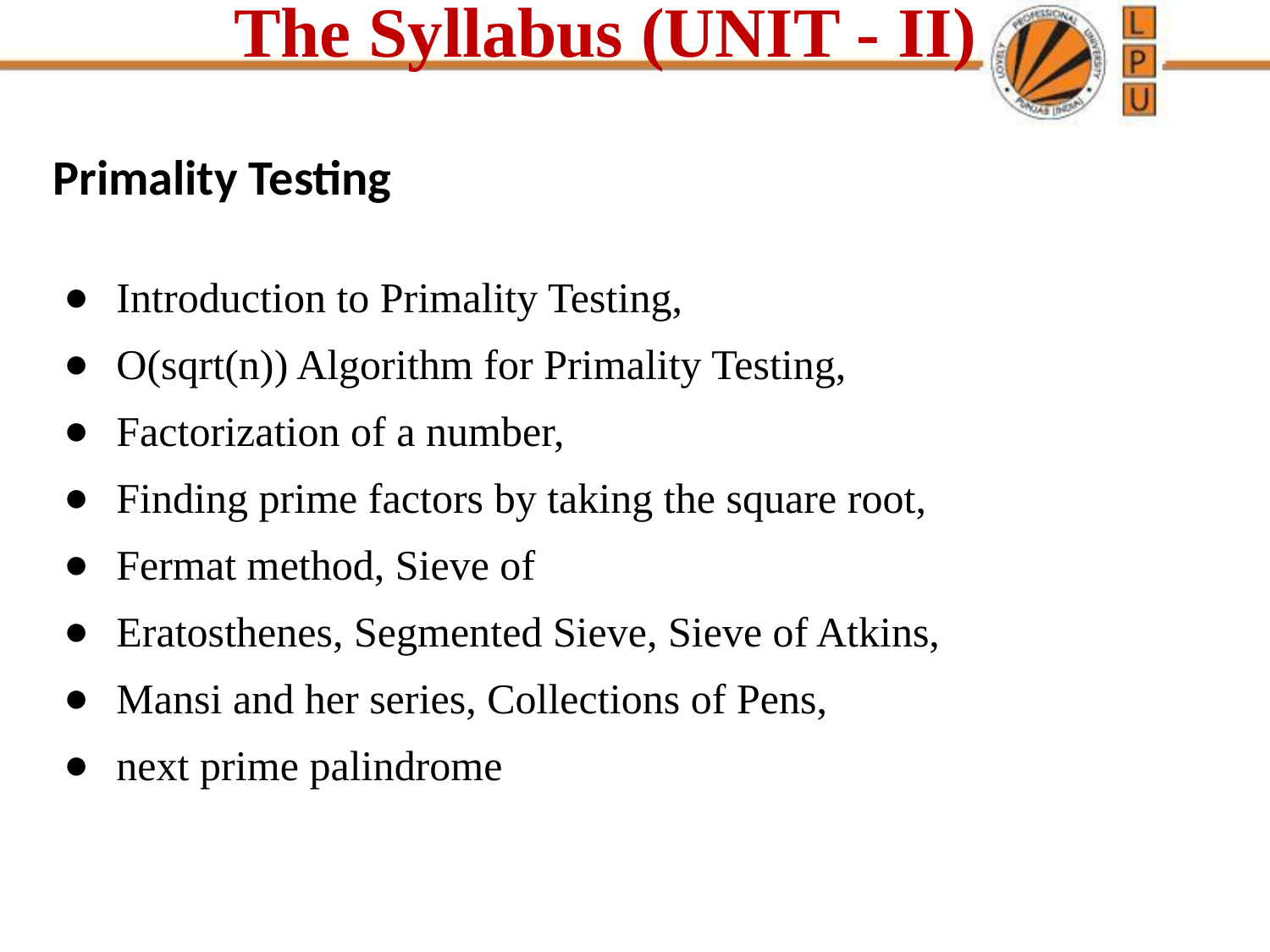

# The Syllabus (UNIT - II)
Primality Testing

Introduction to Primality Testing,
O(sqrt(n)) Algorithm for Primality Testing,
Factorization of a number,
Finding prime factors by taking the square root,
Fermat method, Sieve of
Eratosthenes, Segmented Sieve, Sieve of Atkins,
Mansi and her series, Collections of Pens,
next prime palindrome